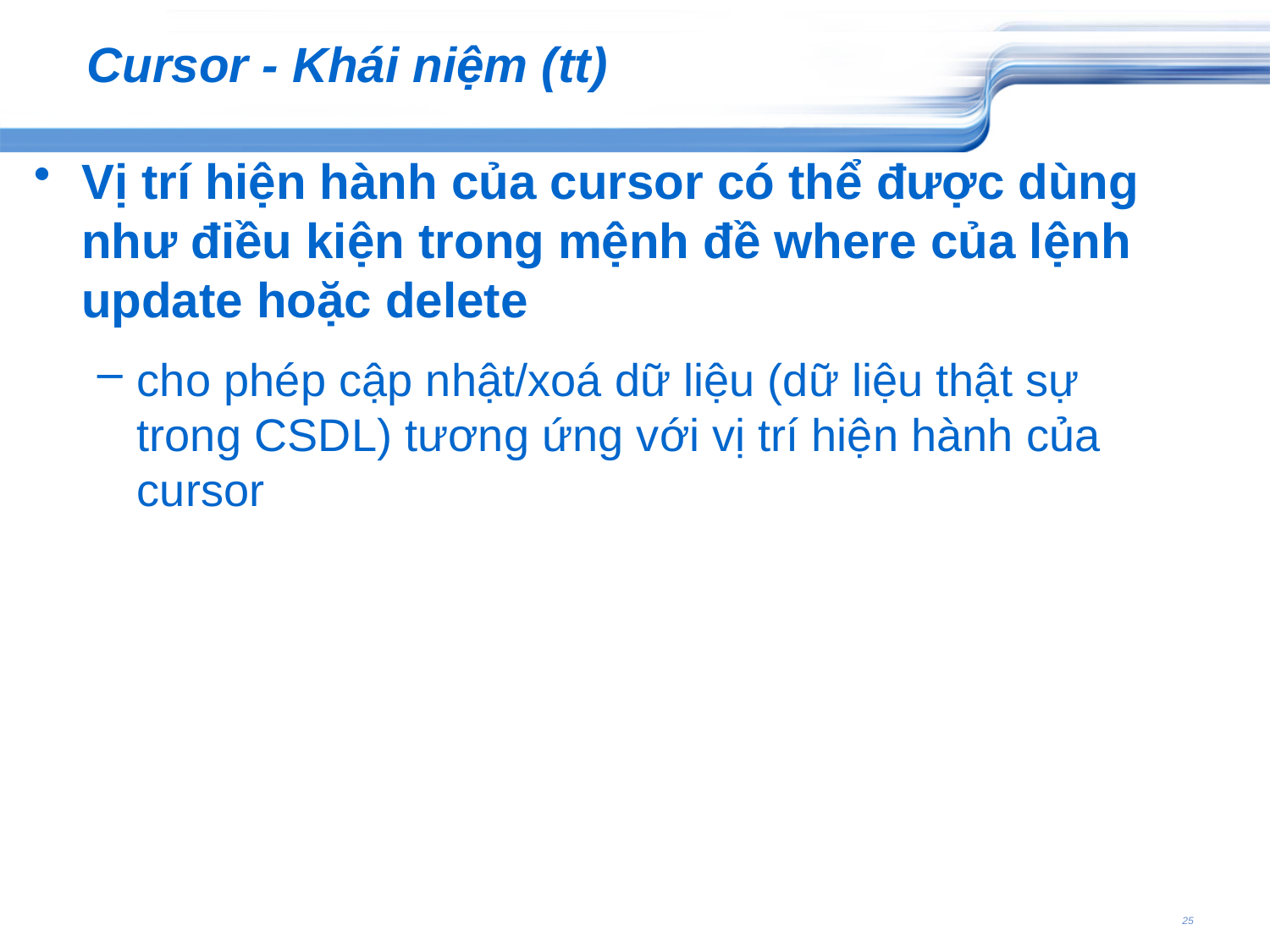

# Cursor - Khái niệm (tt)
Vị trí hiện hành của cursor có thể được dùng như điều kiện trong mệnh đề where của lệnh update hoặc delete
cho phép cập nhật/xoá dữ liệu (dữ liệu thật sự trong CSDL) tương ứng với vị trí hiện hành của cursor

25